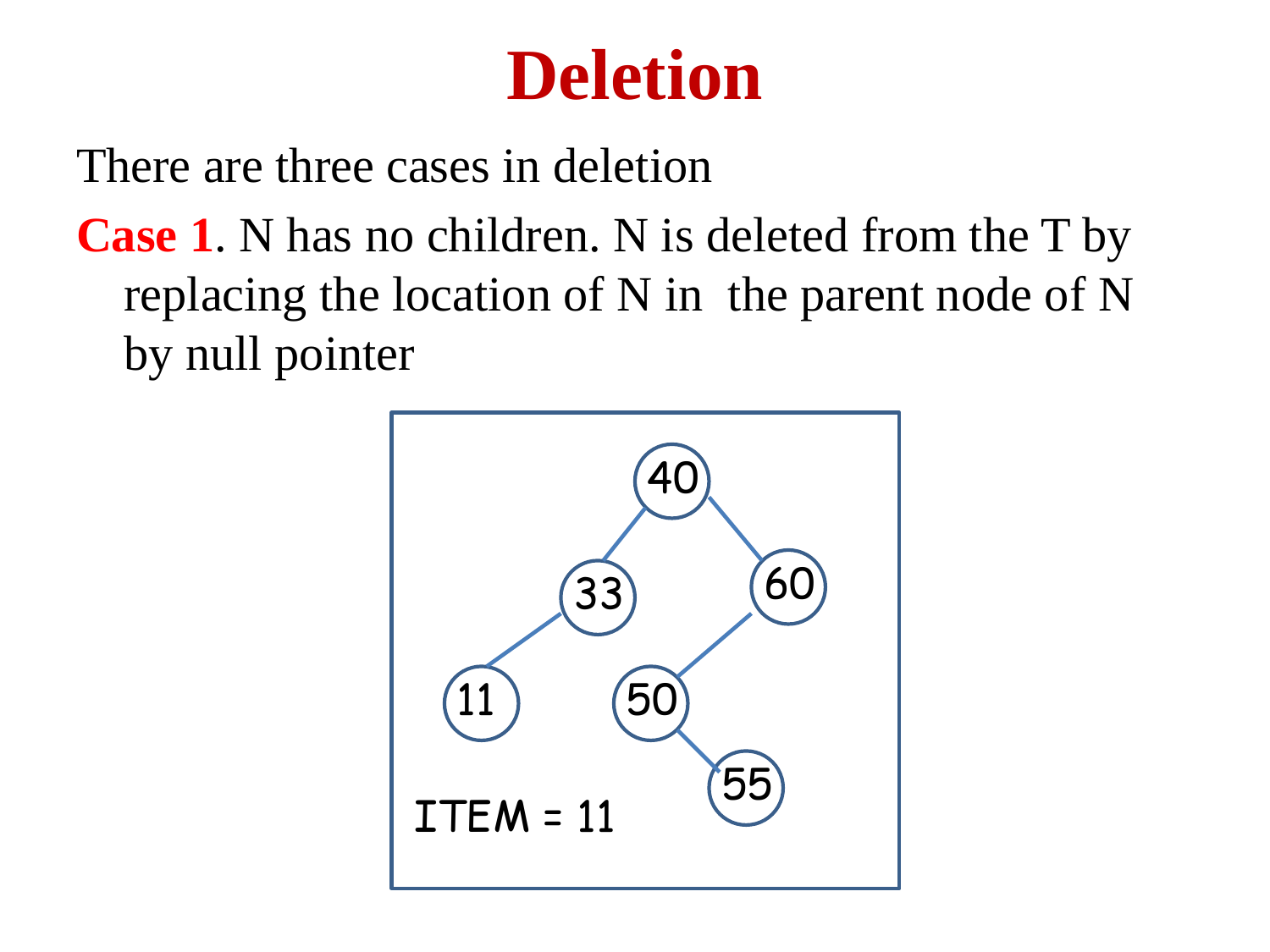

# Deletion
There are three cases in deletion
Case 1. N has no children. N is deleted from the T by replacing the location of N in  the parent node of N by null pointer

40

60

50

33

55

11
ITEM = 11